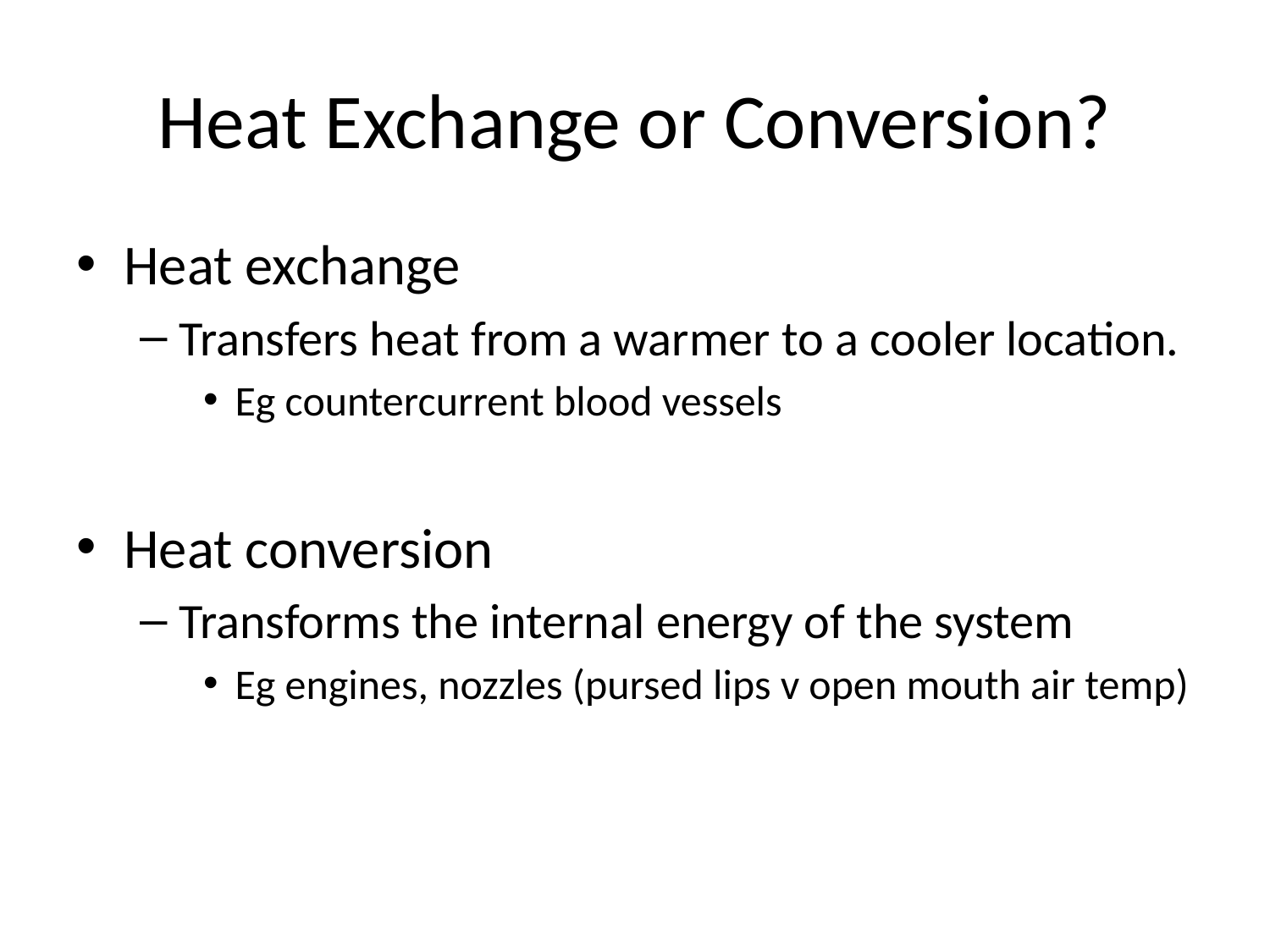

# Heat Exchange or Conversion?
Heat exchange
Transfers heat from a warmer to a cooler location.
Eg countercurrent blood vessels

Heat conversion
Transforms the internal energy of the system
Eg engines, nozzles (pursed lips v open mouth air temp)